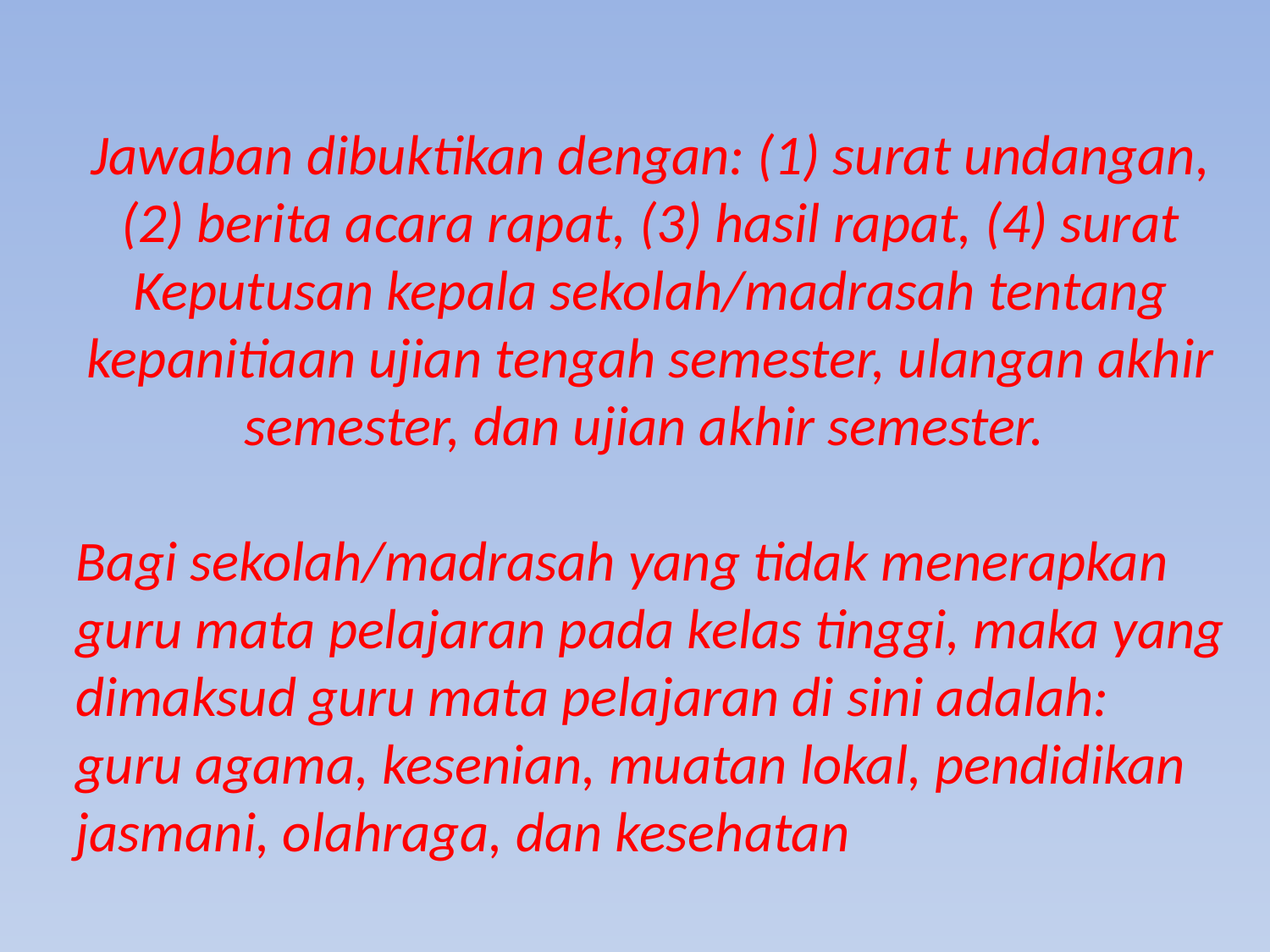

Jawaban dibuktikan dengan: (1) surat undangan, (2) berita acara rapat, (3) hasil rapat, (4) surat Keputusan kepala sekolah/madrasah tentang kepanitiaan ujian tengah semester, ulangan akhir semester, dan ujian akhir semester.

Bagi sekolah/madrasah yang tidak menerapkan guru mata pelajaran pada kelas tinggi, maka yang dimaksud guru mata pelajaran di sini adalah: guru agama, kesenian, muatan lokal, pendidikan jasmani, olahraga, dan kesehatan